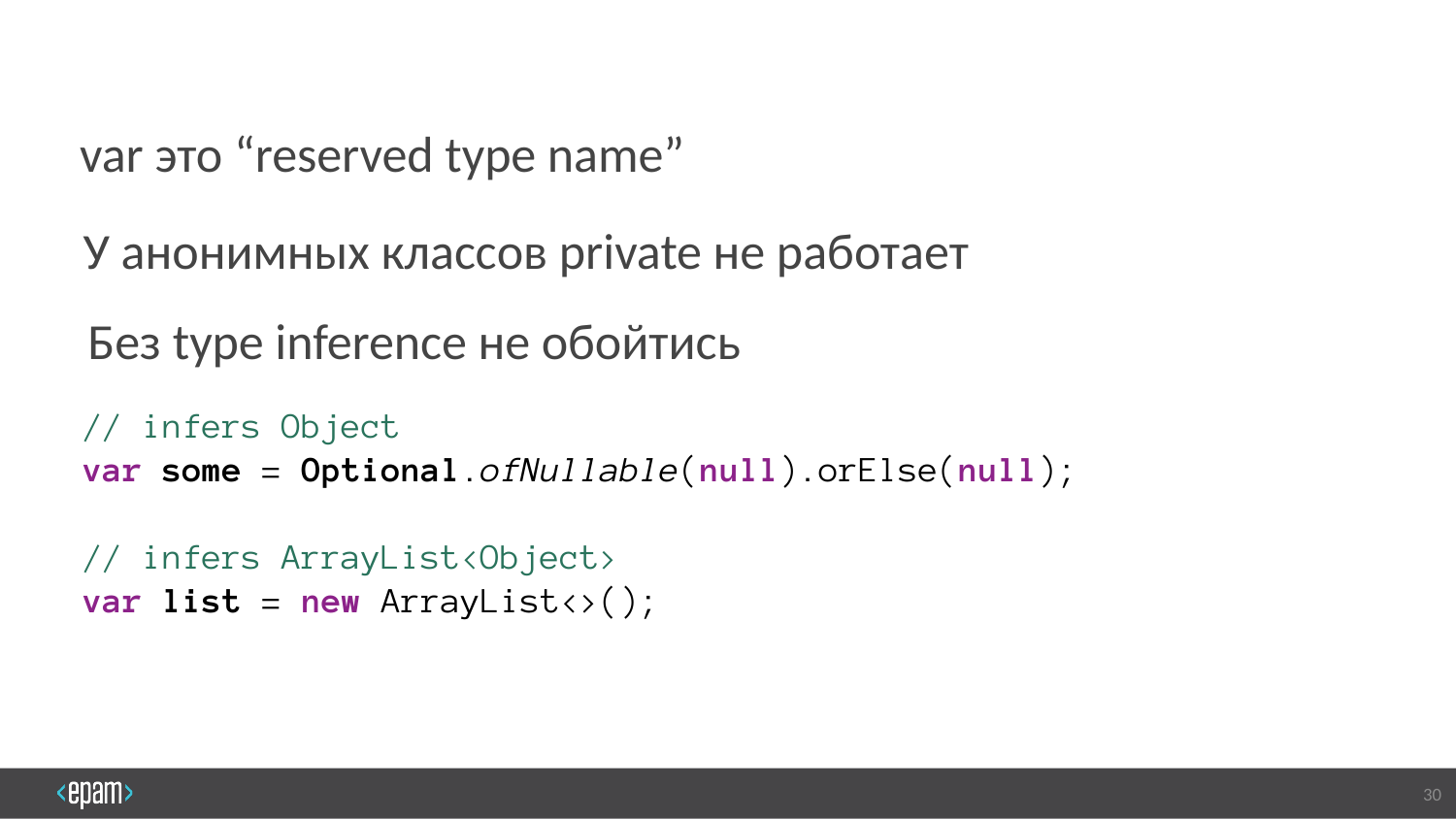

var это “reserved type name”

У анонимных классов private не работает
Без type inference не обойтись

// infers Object
var some = Optional.ofNullable(null).orElse(null);

// infers ArrayList<Object>
var list = new ArrayList<>();
30